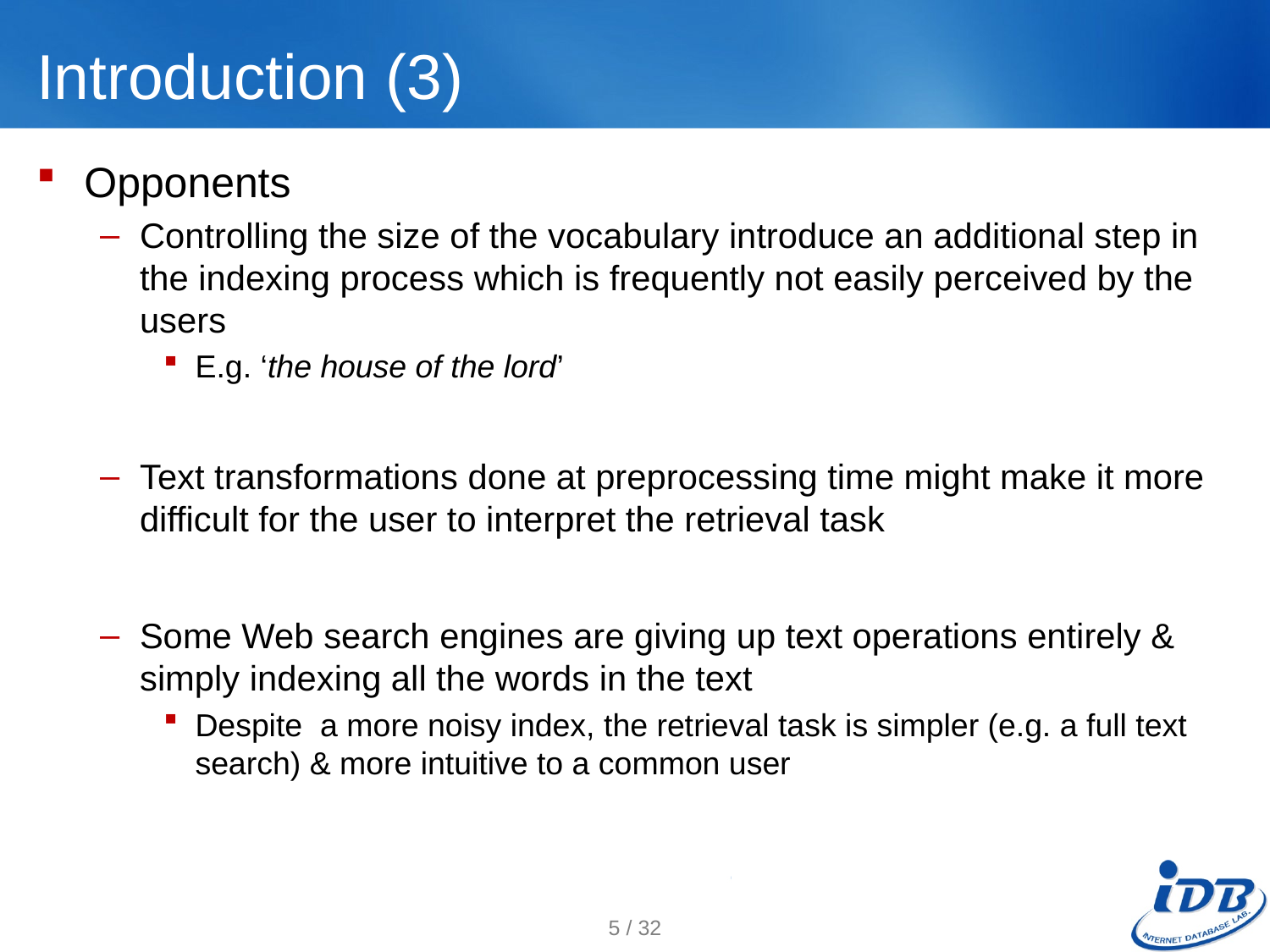

# Introduction (3)
Opponents
Controlling the size of the vocabulary introduce an additional step in the indexing process which is frequently not easily perceived by the users
E.g. ‘the house of the lord’

Text transformations done at preprocessing time might make it more difficult for the user to interpret the retrieval task

Some Web search engines are giving up text operations entirely & simply indexing all the words in the text
Despite  a more noisy index, the retrieval task is simpler (e.g. a full text search) & more intuitive to a common user
5 / 32